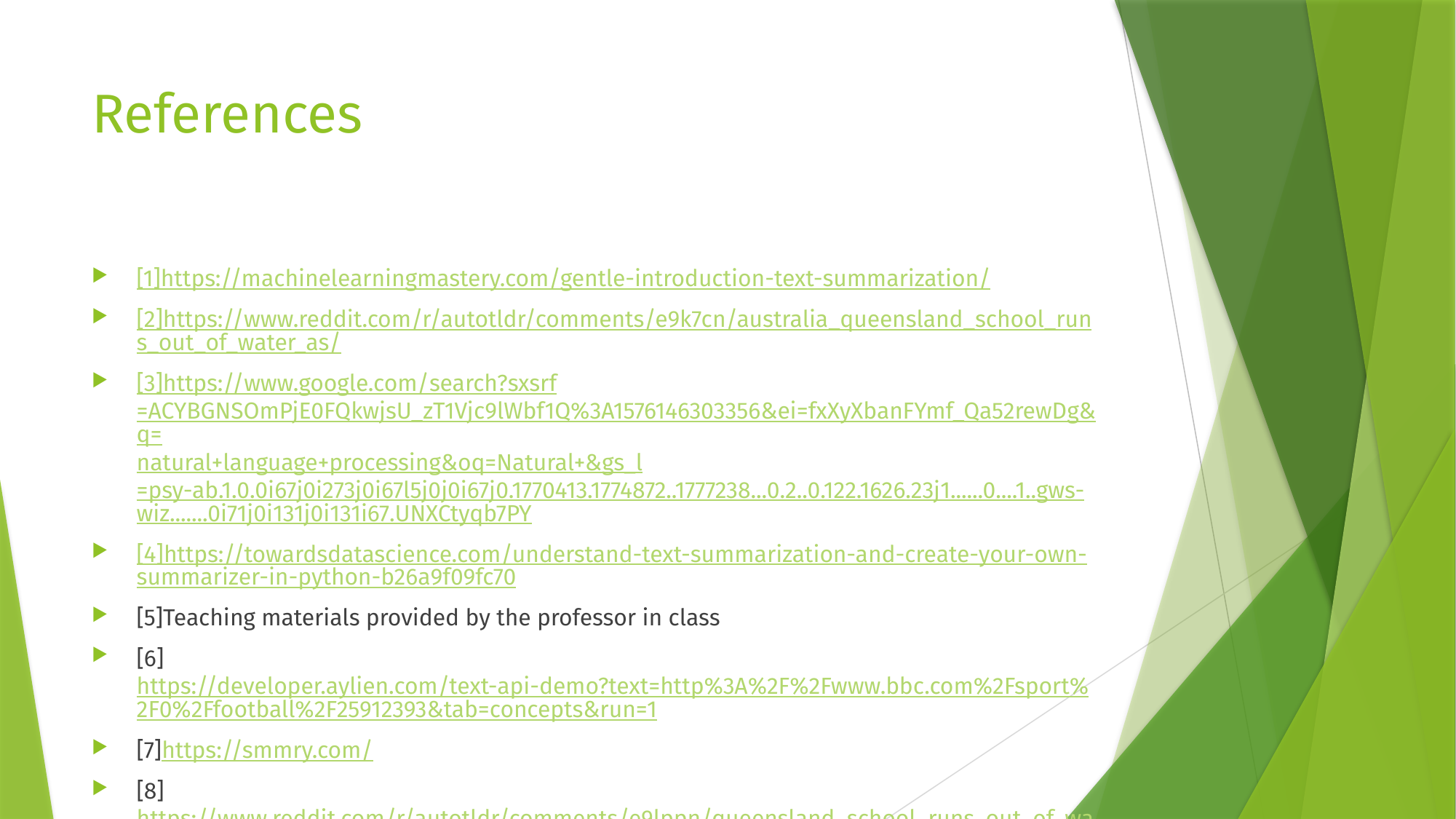

# References
[1]https://machinelearningmastery.com/gentle-introduction-text-summarization/
[2]https://www.reddit.com/r/autotldr/comments/e9k7cn/australia_queensland_school_runs_out_of_water_as/
[3]https://www.google.com/search?sxsrf=ACYBGNSOmPjE0FQkwjsU_zT1Vjc9lWbf1Q%3A1576146303356&ei=fxXyXbanFYmf_Qa52rewDg&q=natural+language+processing&oq=Natural+&gs_l=psy-ab.1.0.0i67j0i273j0i67l5j0j0i67j0.1770413.1774872..1777238...0.2..0.122.1626.23j1......0....1..gws-wiz.......0i71j0i131j0i131i67.UNXCtyqb7PY
[4]https://towardsdatascience.com/understand-text-summarization-and-create-your-own-summarizer-in-python-b26a9f09fc70
[5]Teaching materials provided by the professor in class
[6]https://developer.aylien.com/text-api-demo?text=http%3A%2F%2Fwww.bbc.com%2Fsport%2F0%2Ffootball%2F25912393&tab=concepts&run=1
[7]https://smmry.com/
[8]https://www.reddit.com/r/autotldr/comments/e9lppn/queensland_school_runs_out_of_water_as_commercial/